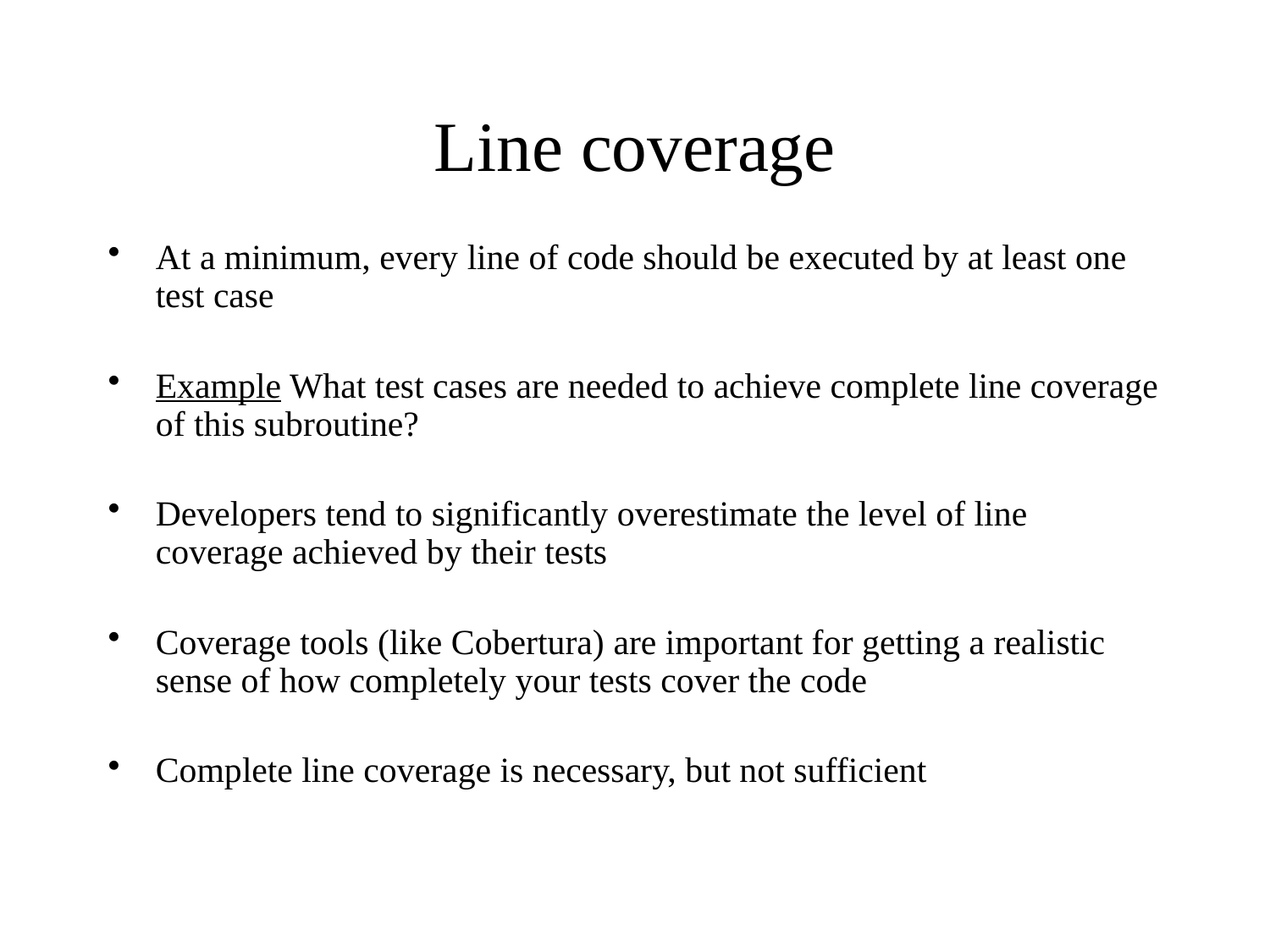

# Line coverage
At a minimum, every line of code should be executed by at least one test case

Example What test cases are needed to achieve complete line coverage of this subroutine?

Developers tend to significantly overestimate the level of line coverage achieved by their tests

Coverage tools (like Cobertura) are important for getting a realistic sense of how completely your tests cover the code

Complete line coverage is necessary, but not sufficient